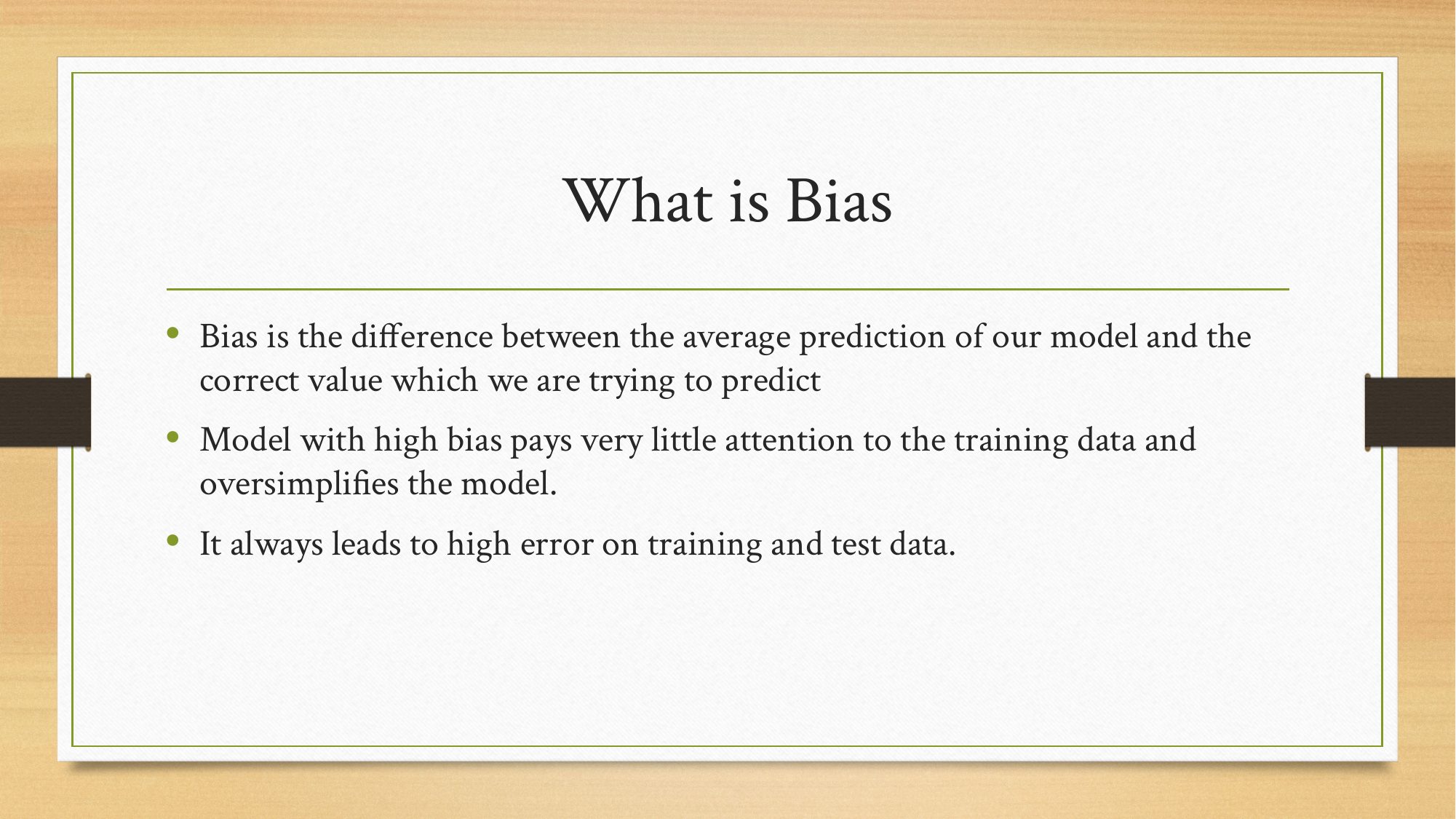

# What is Bias
Bias is the difference between the average prediction of our model and the correct value which we are trying to predict
Model with high bias pays very little attention to the training data and oversimplifies the model.
It always leads to high error on training and test data.